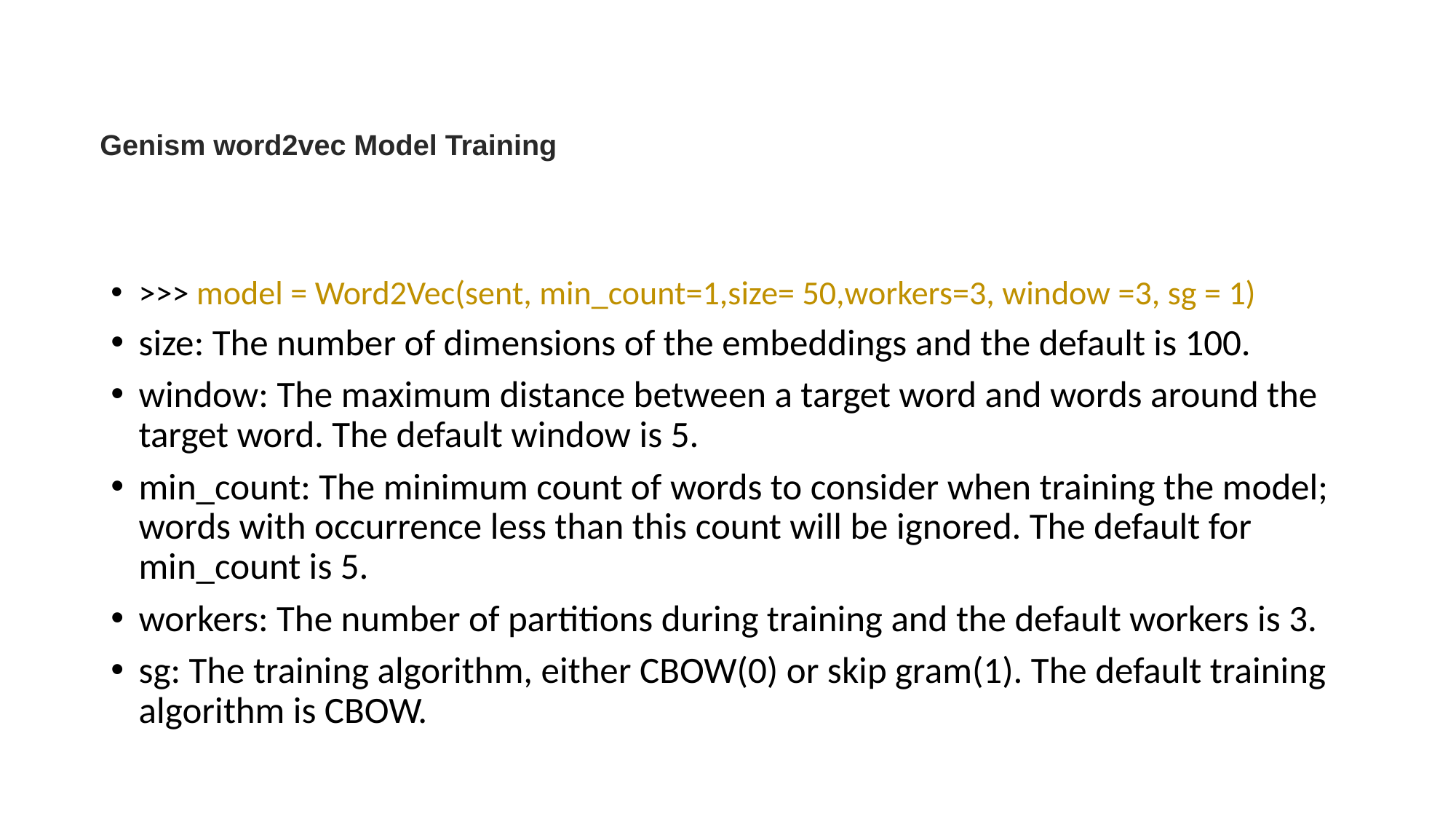

# Genism word2vec Model Training

>>> model = Word2Vec(sent, min_count=1,size= 50,workers=3, window =3, sg = 1)
size: The number of dimensions of the embeddings and the default is 100.
window: The maximum distance between a target word and words around the target word. The default window is 5.
min_count: The minimum count of words to consider when training the model; words with occurrence less than this count will be ignored. The default for min_count is 5.
workers: The number of partitions during training and the default workers is 3.
sg: The training algorithm, either CBOW(0) or skip gram(1). The default training algorithm is CBOW.